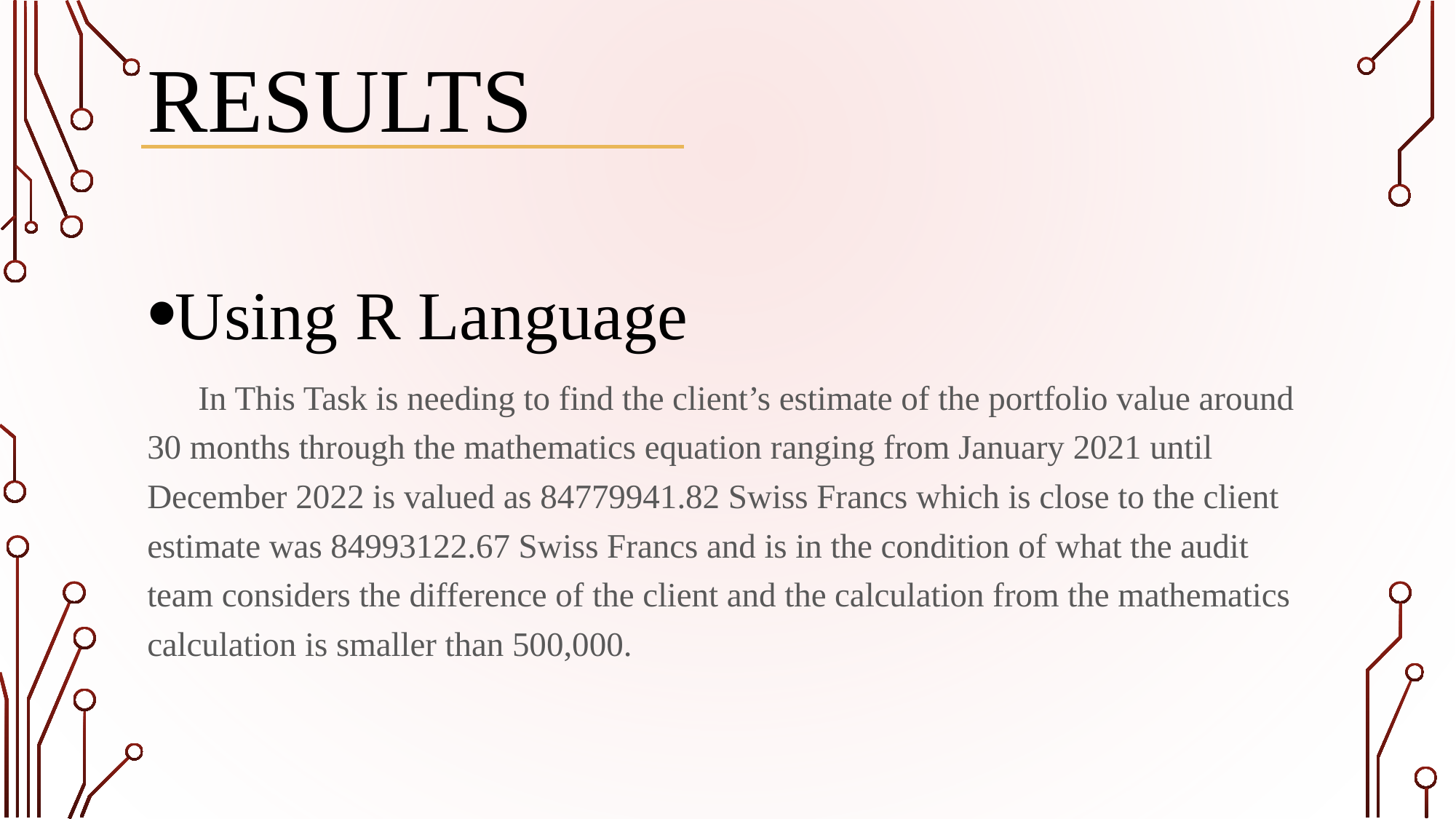

# Results
Using R Language
        In This Task is needing to find the client’s estimate of the portfolio value around 30 months through the mathematics equation ranging from January 2021 until December 2022 is valued as 84779941.82 Swiss Francs which is close to the client estimate was 84993122.67 Swiss Francs and is in the condition of what the audit team considers the difference of the client and the calculation from the mathematics calculation is smaller than 500,000.